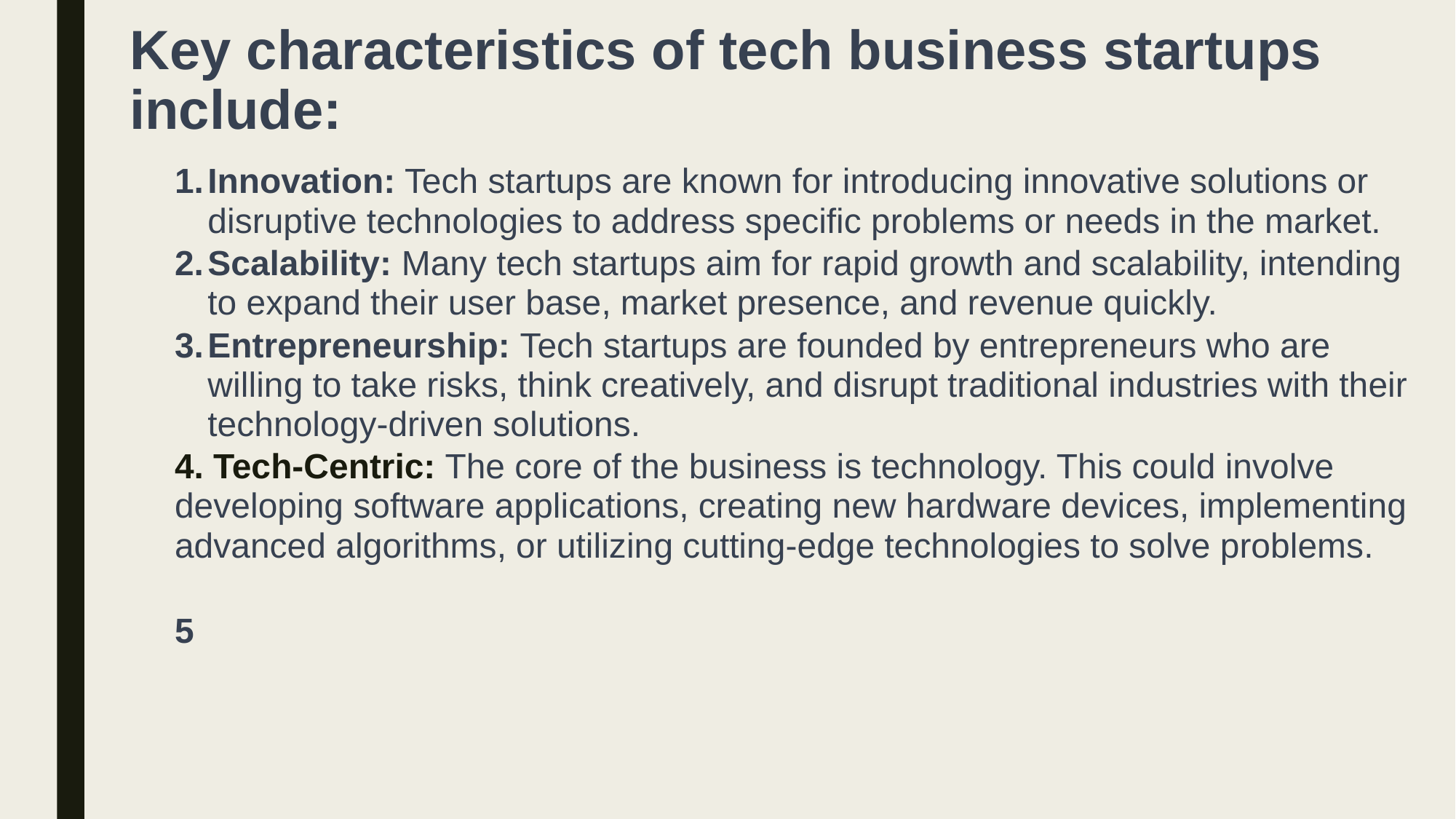

# Key characteristics of tech business startups include:
Innovation: Tech startups are known for introducing innovative solutions or disruptive technologies to address specific problems or needs in the market.
Scalability: Many tech startups aim for rapid growth and scalability, intending to expand their user base, market presence, and revenue quickly.
Entrepreneurship: Tech startups are founded by entrepreneurs who are willing to take risks, think creatively, and disrupt traditional industries with their technology-driven solutions.
4. Tech-Centric: The core of the business is technology. This could involve developing software applications, creating new hardware devices, implementing advanced algorithms, or utilizing cutting-edge technologies to solve problems.

5